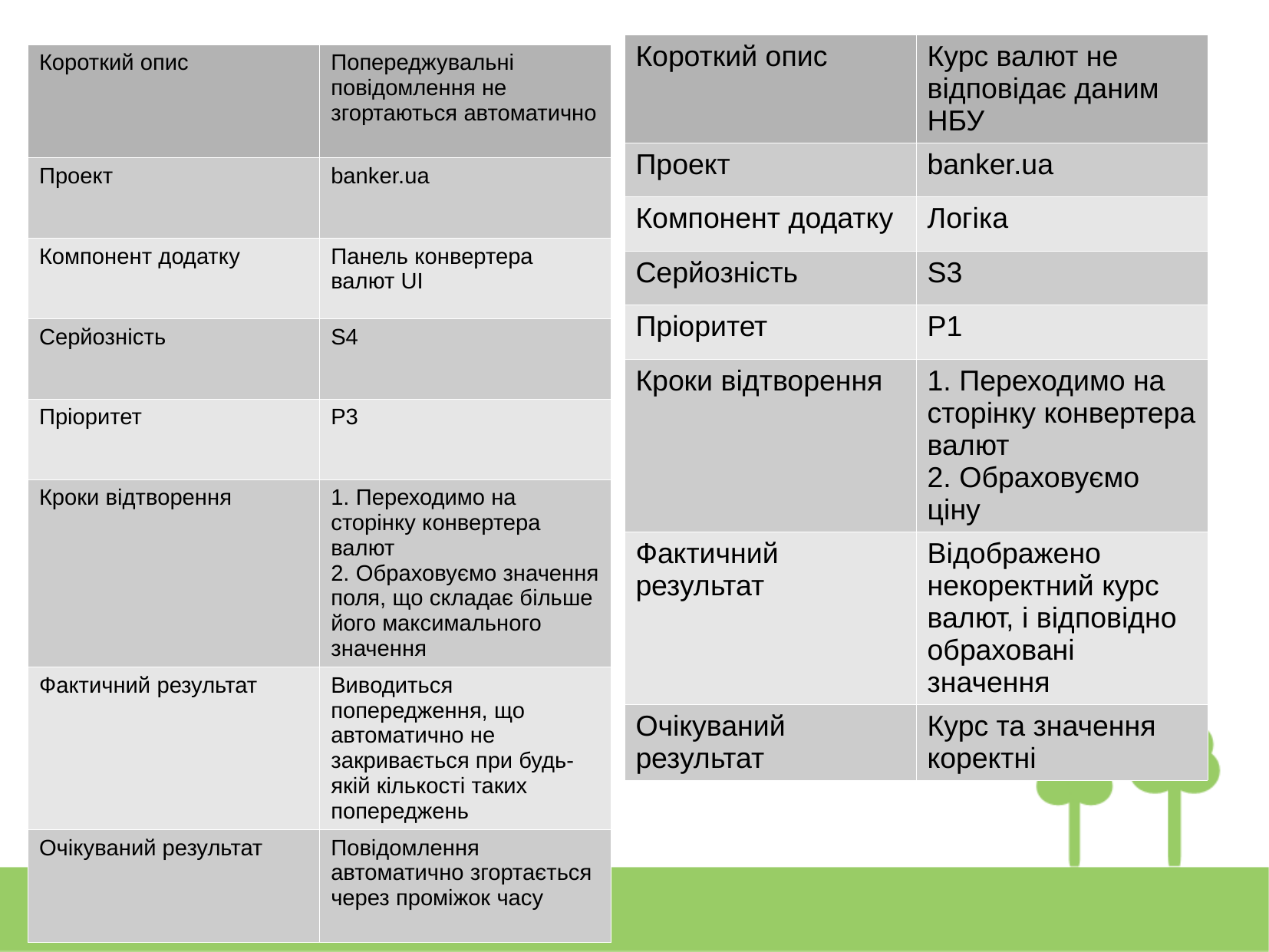

| Короткий опис | Курс валют не відповідає даним НБУ |
| --- | --- |
| Проект | banker.ua |
| Компонент додатку | Логіка |
| Серйозність | S3 |
| Пріоритет | P1 |
| Кроки відтворення | 1. Переходимо на сторінку конвертера валют 2. Обраховуємо ціну |
| Фактичний результат | Відображено некоректний курс валют, і відповідно обраховані значення |
| Очікуваний результат | Курс та значення коректні |
| Короткий опис | Попереджувальні повідомлення не згортаються автоматично |
| --- | --- |
| Проект | banker.ua |
| Компонент додатку | Панель конвертера валют UI |
| Серйозність | S4 |
| Пріоритет | P3 |
| Кроки відтворення | 1. Переходимо на сторінку конвертера валют 2. Обраховуємо значення поля, що складає більше його максимального значення |
| Фактичний результат | Виводиться попередження, що автоматично не закривається при будь-якій кількості таких попереджень |
| Очікуваний результат | Повідомлення автоматично згортається через проміжок часу |